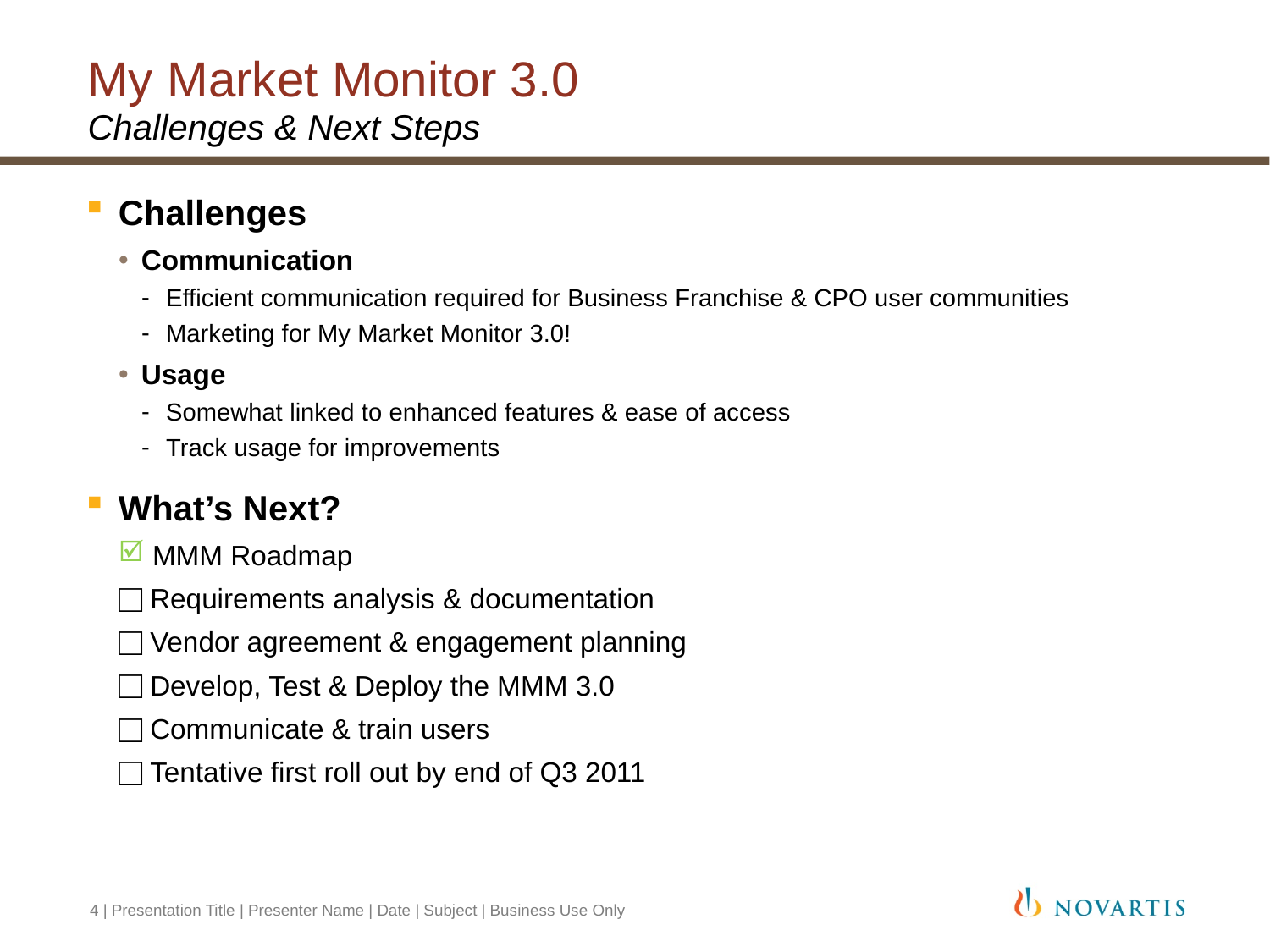

# My Market Monitor 3.0 Challenges & Next Steps
Challenges
Communication
Efficient communication required for Business Franchise & CPO user communities
Marketing for My Market Monitor 3.0!
Usage
Somewhat linked to enhanced features & ease of access
Track usage for improvements
What’s Next?
 MMM Roadmap
 Requirements analysis & documentation
 Vendor agreement & engagement planning
 Develop, Test & Deploy the MMM 3.0
 Communicate & train users
 Tentative first roll out by end of Q3 2011
4 | Presentation Title | Presenter Name | Date | Subject | Business Use Only